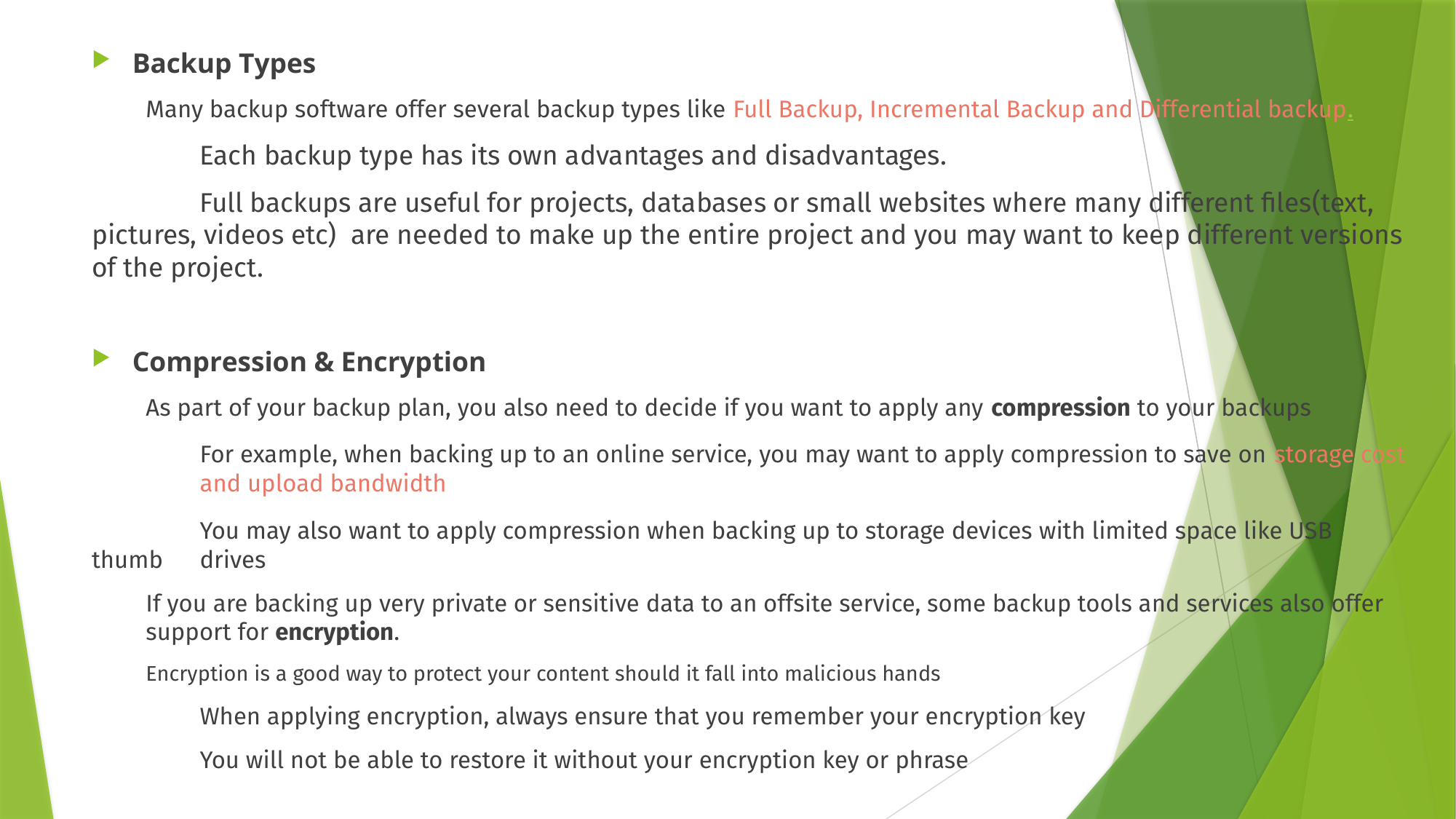

Backup Types
Many backup software offer several backup types like Full Backup, Incremental Backup and Differential backup.
	Each backup type has its own advantages and disadvantages.
	Full backups are useful for projects, databases or small websites where many different files(text, pictures, videos etc)  are needed to make up the entire project and you may want to keep different versions of the project.

Compression & Encryption
As part of your backup plan, you also need to decide if you want to apply any compression to your backups
	For example, when backing up to an online service, you may want to apply compression to save on storage cost 	and upload bandwidth
	You may also want to apply compression when backing up to storage devices with limited space like USB thumb 	drives
If you are backing up very private or sensitive data to an offsite service, some backup tools and services also offer support for encryption.
Encryption is a good way to protect your content should it fall into malicious hands
	When applying encryption, always ensure that you remember your encryption key
	You will not be able to restore it without your encryption key or phrase